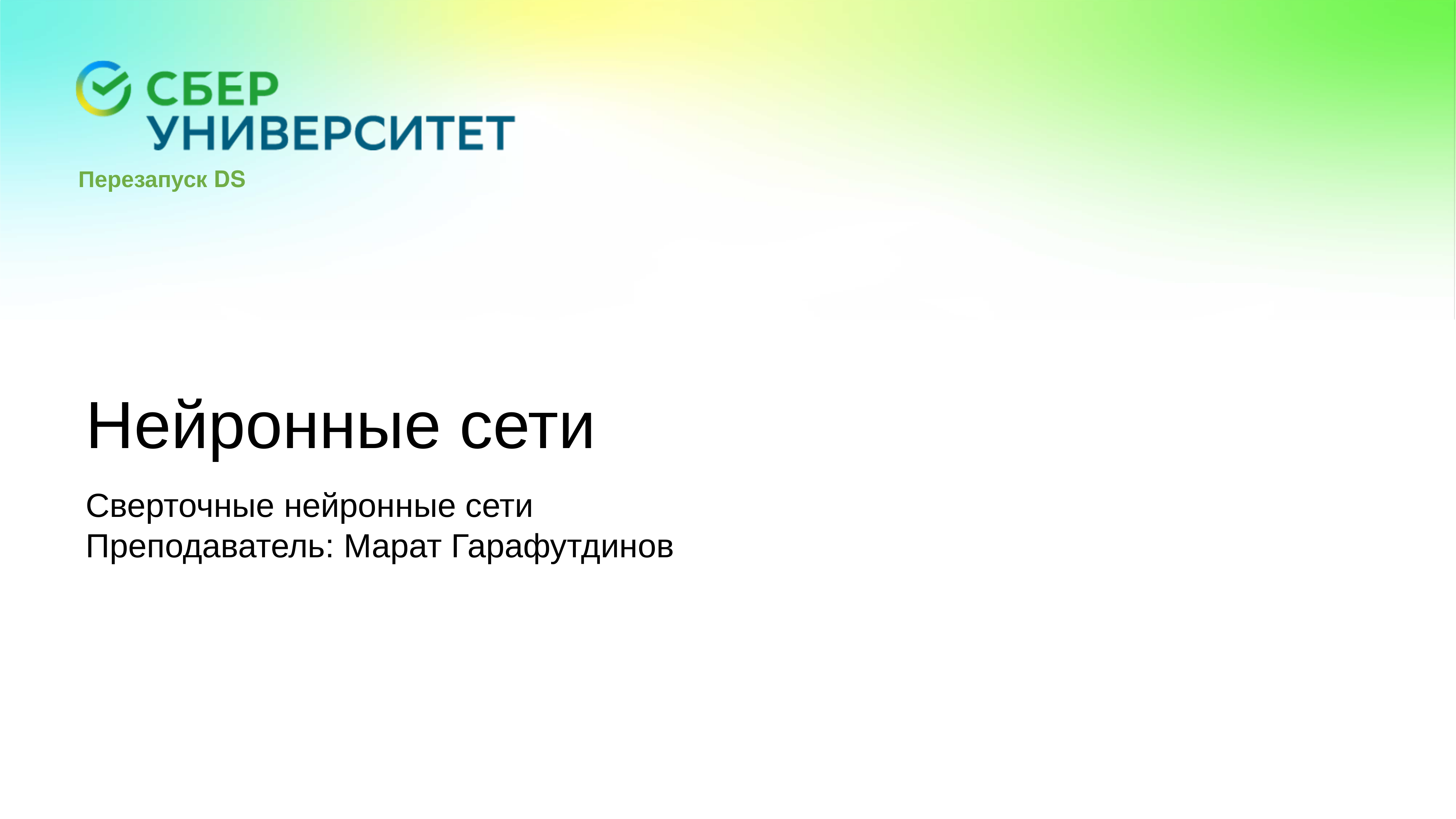

Нейронные сети
Сверточные нейронные сети
Преподаватель: Марат Гарафутдинов